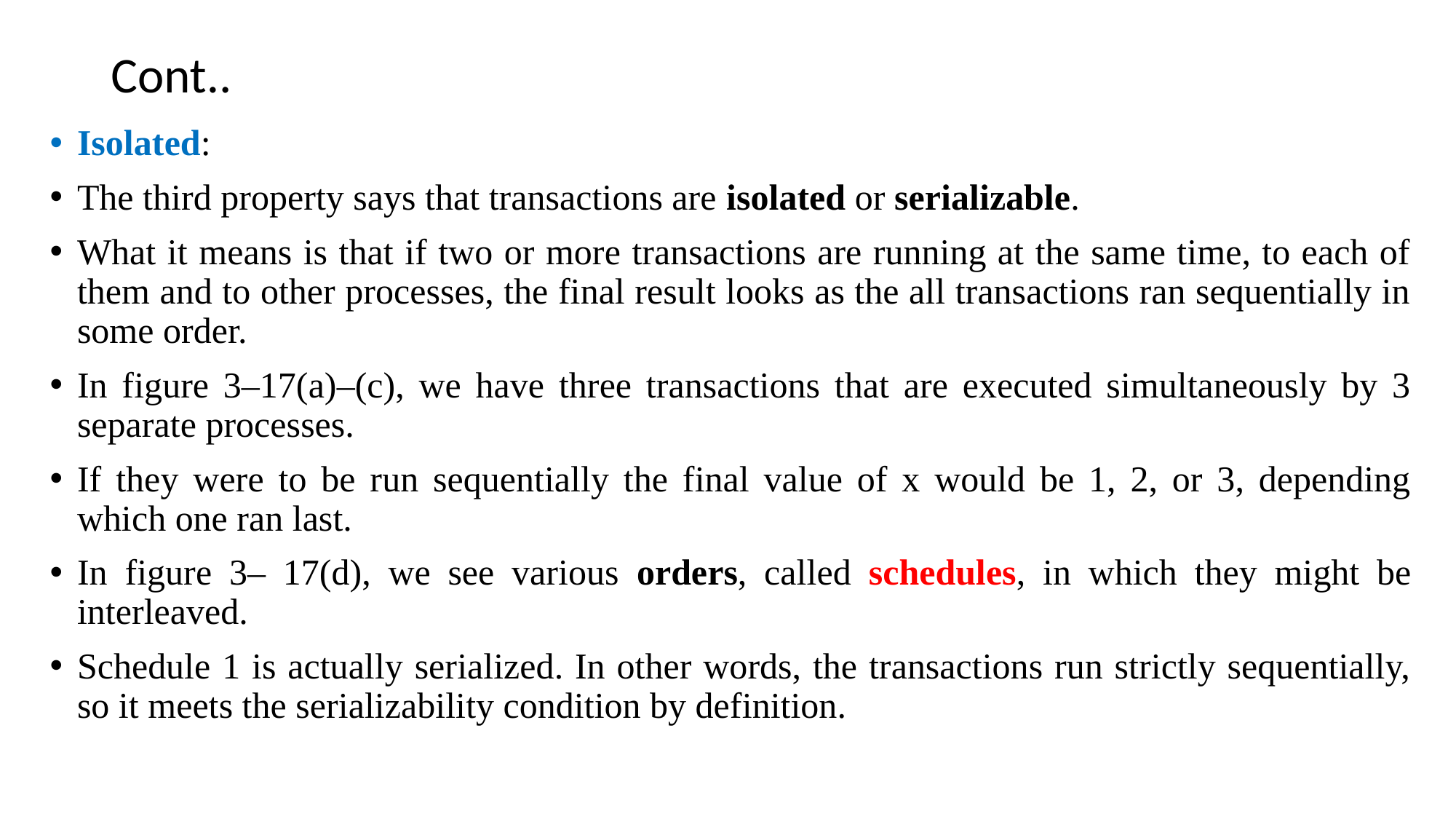

# Cont..
Isolated:
The third property says that transactions are isolated or serializable.
What it means is that if two or more transactions are running at the same time, to each of them and to other processes, the final result looks as the all transactions ran sequentially in some order.
In figure 3–17(a)–(c), we have three transactions that are executed simultaneously by 3 separate processes.
If they were to be run sequentially the final value of x would be 1, 2, or 3, depending which one ran last.
In figure 3– 17(d), we see various orders, called schedules, in which they might be interleaved.
Schedule 1 is actually serialized. In other words, the transactions run strictly sequentially, so it meets the serializability condition by definition.